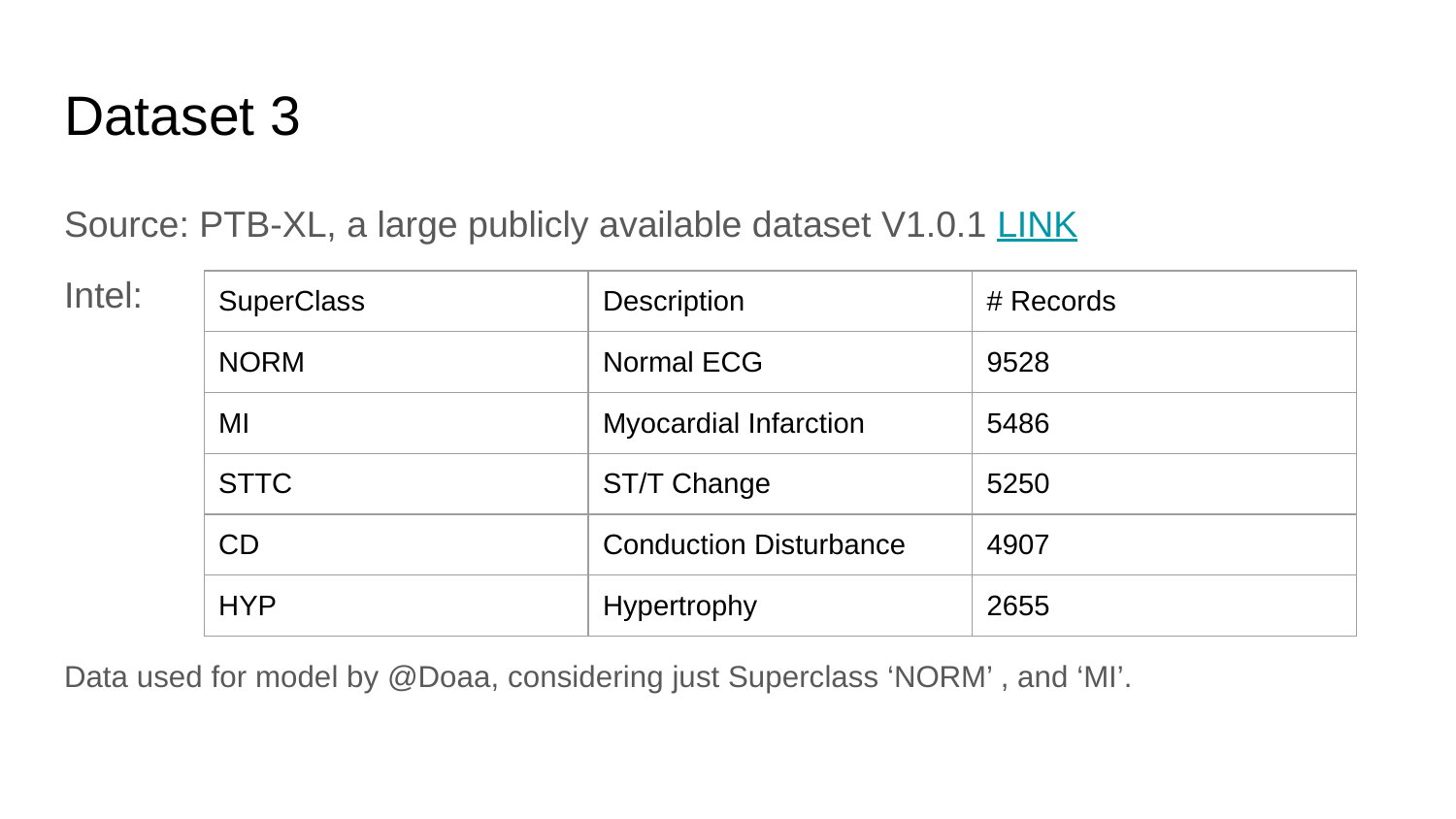

# Dataset 3
Source: PTB-XL, a large publicly available dataset V1.0.1 LINK
Intel:

Data used for model by @Doaa, considering just Superclass ‘NORM’ , and ‘MI’.
| SuperClass | Description | # Records |
| --- | --- | --- |
| NORM | Normal ECG | 9528 |
| MI | Myocardial Infarction | 5486 |
| STTC | ST/T Change | 5250 |
| CD | Conduction Disturbance | 4907 |
| HYP | Hypertrophy | 2655 |